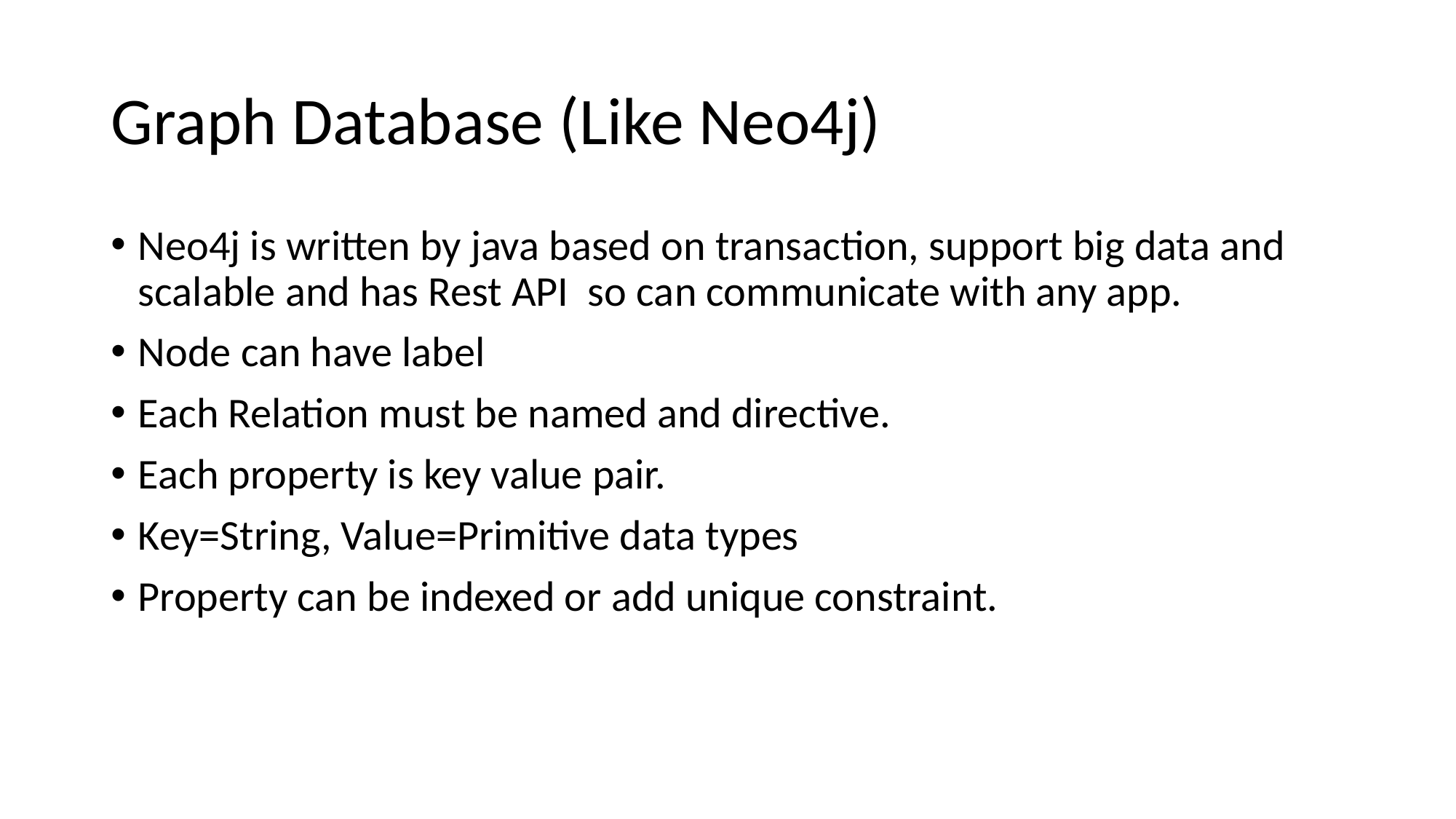

# Graph Database (Like Neo4j)
Neo4j is written by java based on transaction, support big data and scalable and has Rest API  so can communicate with any app.
Node can have label
Each Relation must be named and directive.
Each property is key value pair.
Key=String, Value=Primitive data types
Property can be indexed or add unique constraint.